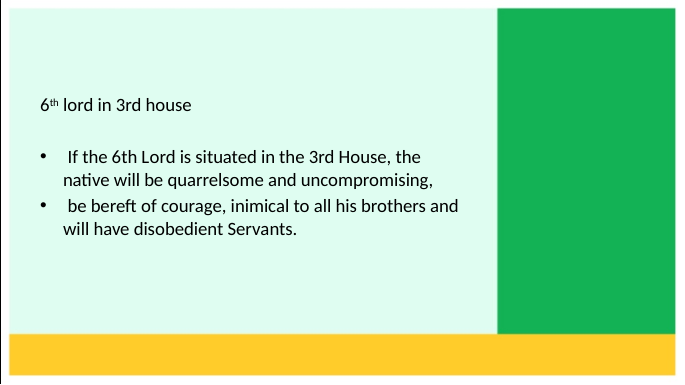

6th lord in 3rd house

 If the 6th Lord is situated in the 3rd House, the native will be quarrelsome and uncompromising,
 be bereft of courage, inimical to all his brothers and will have disobedient Servants.